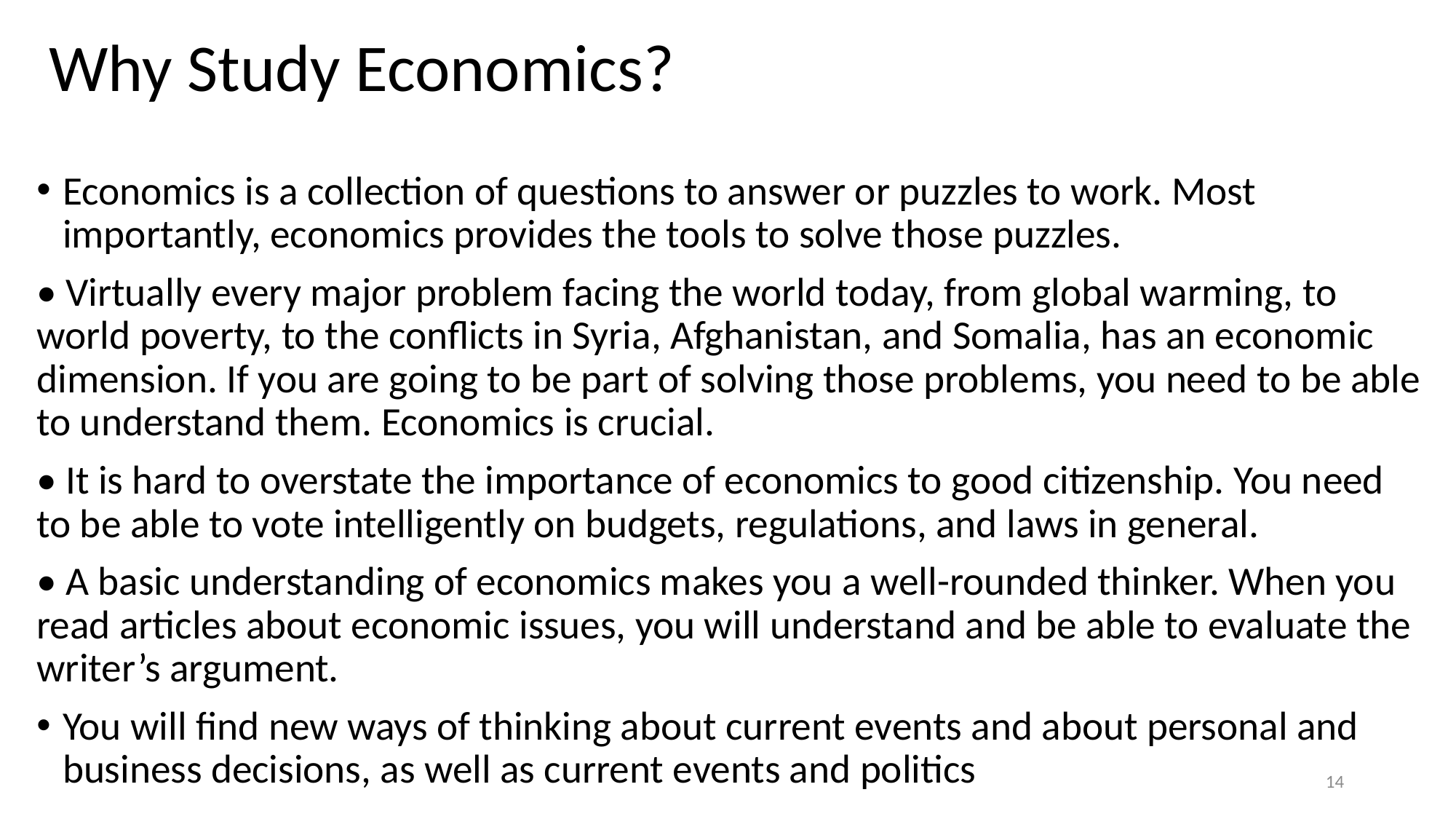

# Why Study Economics?
Economics is a collection of questions to answer or puzzles to work. Most importantly, economics provides the tools to solve those puzzles.
• Virtually every major problem facing the world today, from global warming, to world poverty, to the conflicts in Syria, Afghanistan, and Somalia, has an economic dimension. If you are going to be part of solving those problems, you need to be able to understand them. Economics is crucial.
• It is hard to overstate the importance of economics to good citizenship. You need to be able to vote intelligently on budgets, regulations, and laws in general.
• A basic understanding of economics makes you a well-rounded thinker. When you read articles about economic issues, you will understand and be able to evaluate the writer’s argument.
You will find new ways of thinking about current events and about personal and business decisions, as well as current events and politics
14